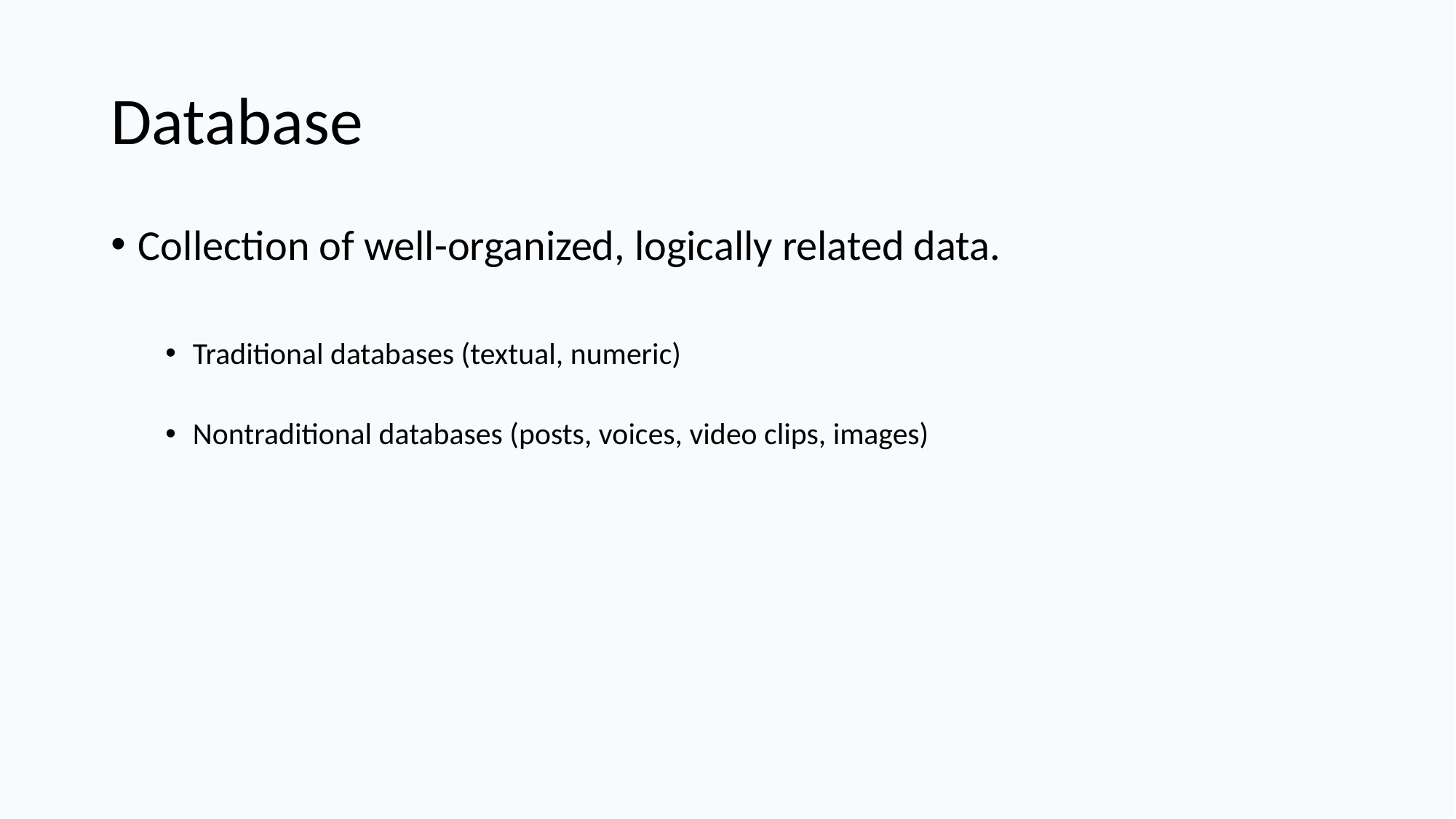

# Database
Collection of well-organized, logically related data.

Traditional databases (textual, numeric)

Nontraditional databases (posts, voices, video clips, images)